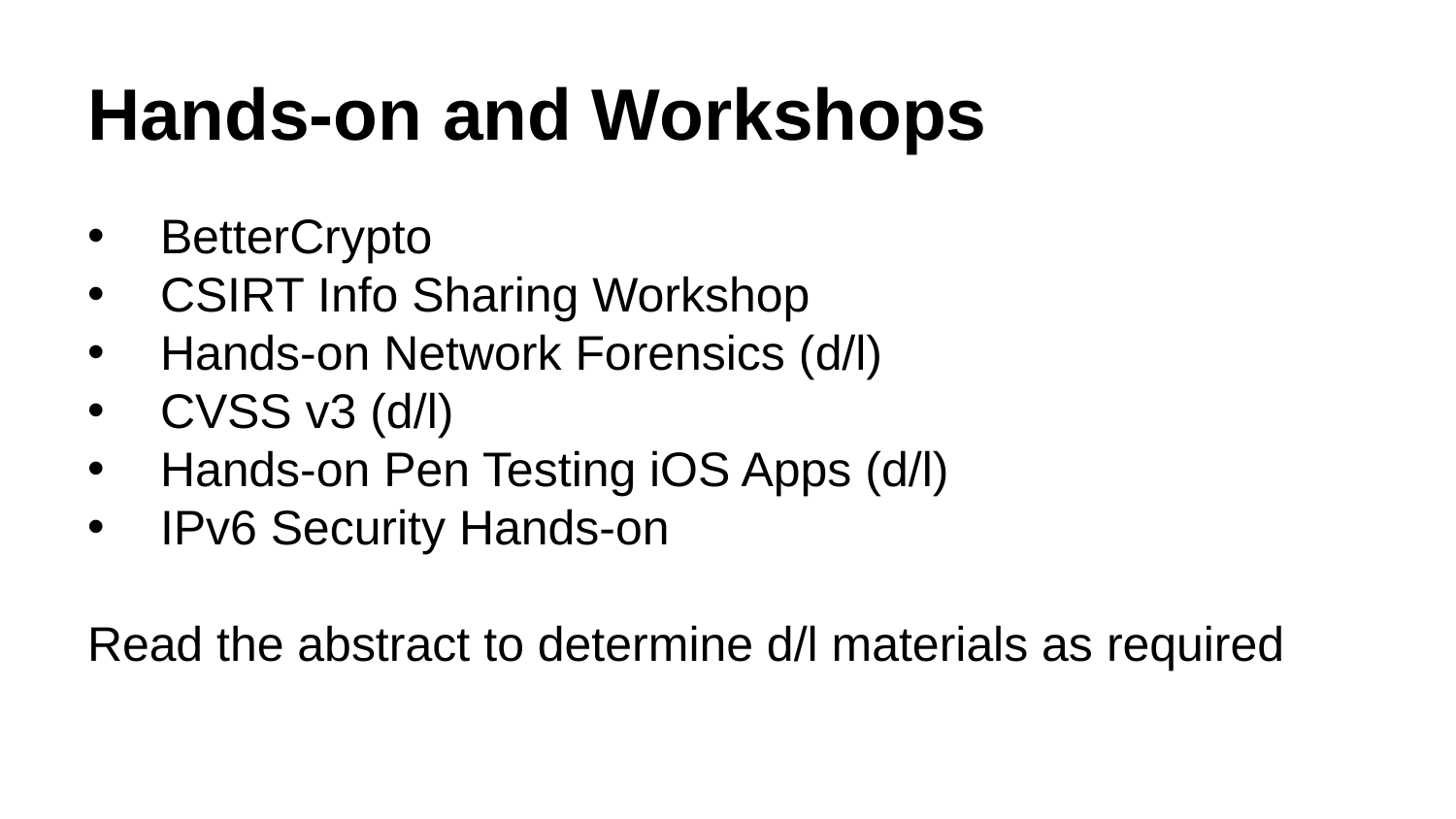

# Hands-on and Workshops
BetterCrypto
CSIRT Info Sharing Workshop
Hands-on Network Forensics (d/l)
CVSS v3 (d/l)
Hands-on Pen Testing iOS Apps (d/l)
IPv6 Security Hands-on

Read the abstract to determine d/l materials as required